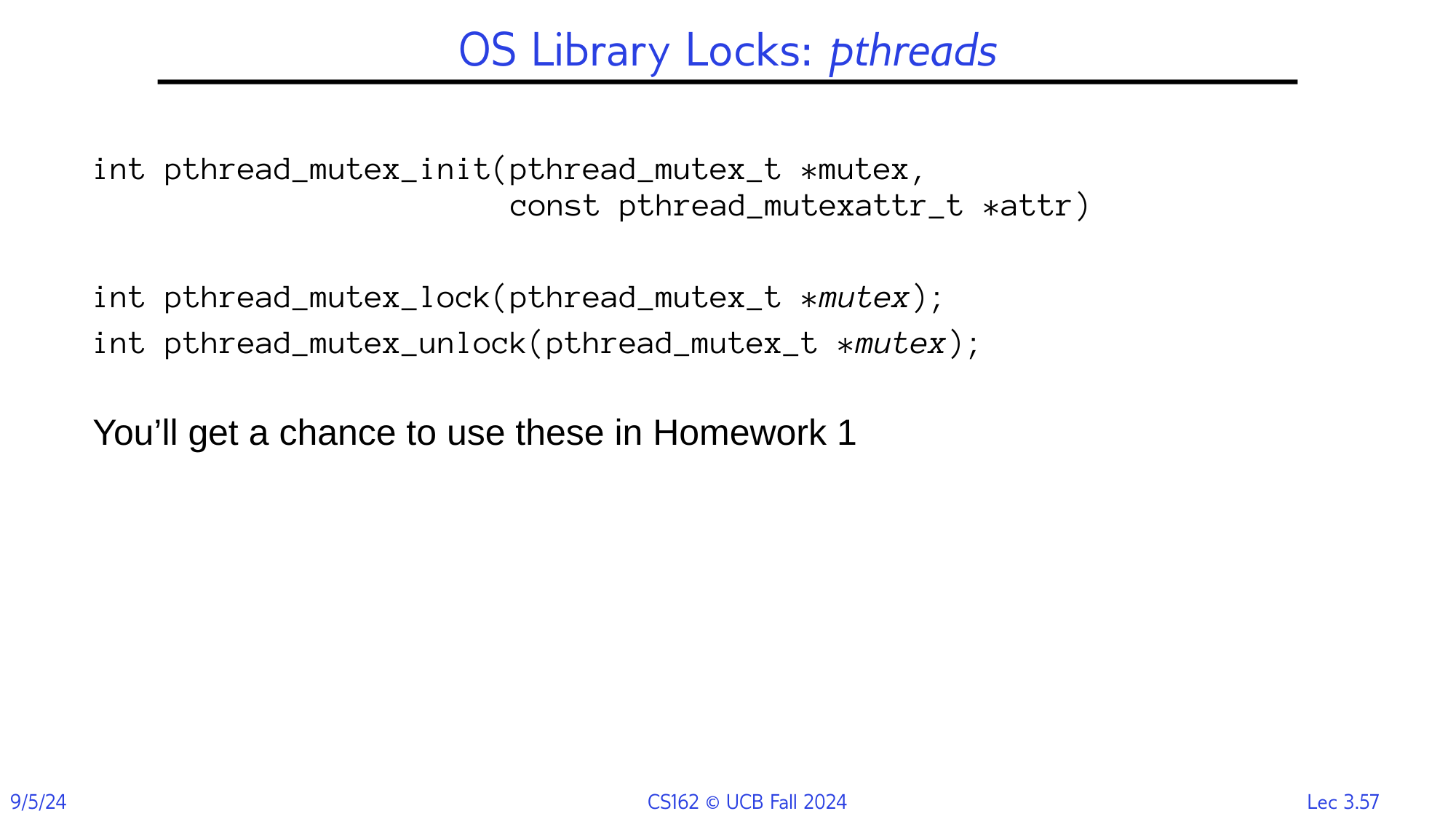

# OS Library Locks: pthreads
int pthread_mutex_init(pthread_mutex_t *mutex,
			     const pthread_mutexattr_t *attr)

int pthread_mutex_lock(pthread_mutex_t *mutex);
int pthread_mutex_unlock(pthread_mutex_t *mutex);

You’ll get a chance to use these in Homework 1